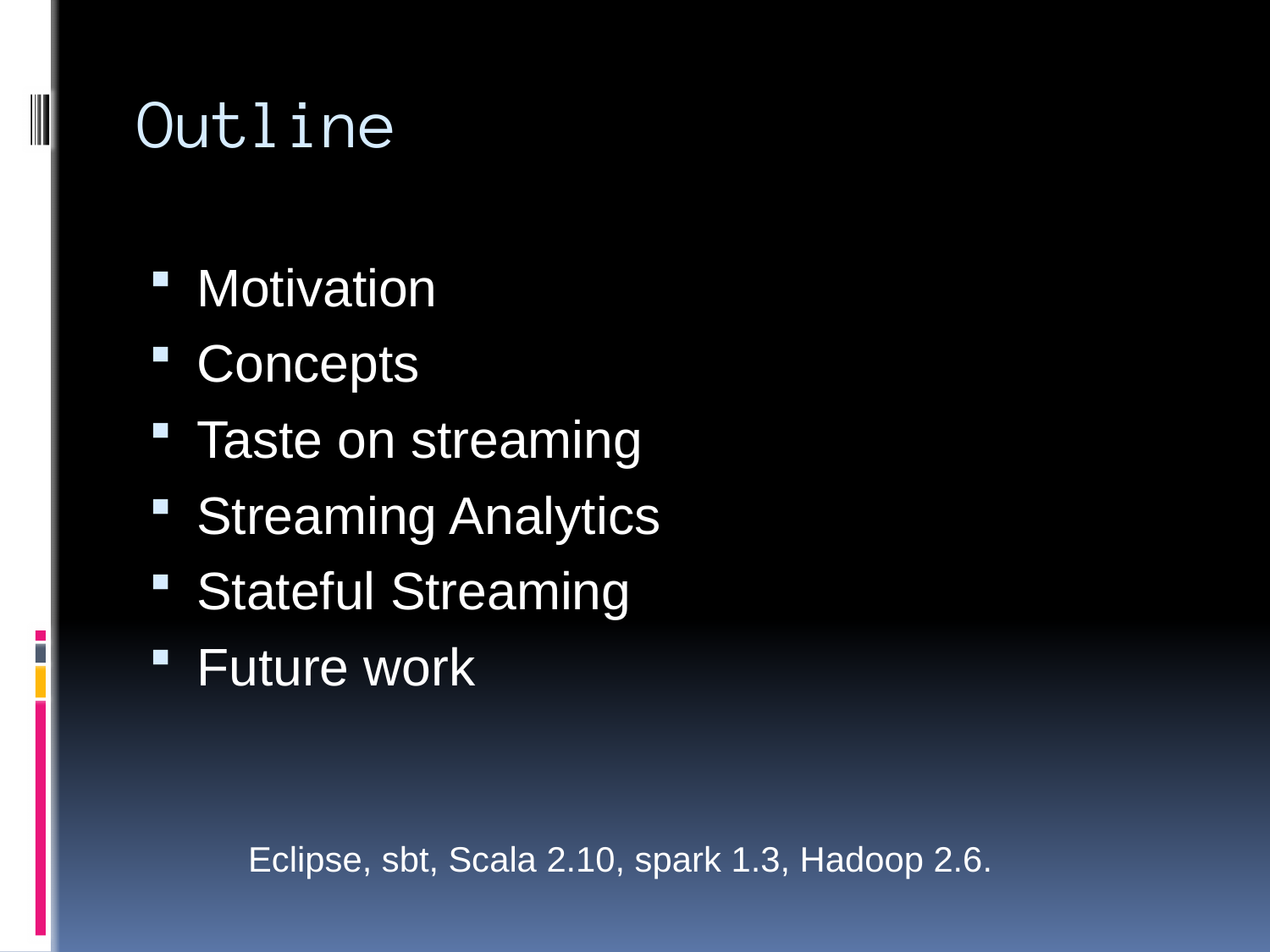

# Outline
Motivation
Concepts
Taste on streaming
Streaming Analytics
Stateful Streaming
Future work

Eclipse, sbt, Scala 2.10, spark 1.3, Hadoop 2.6.